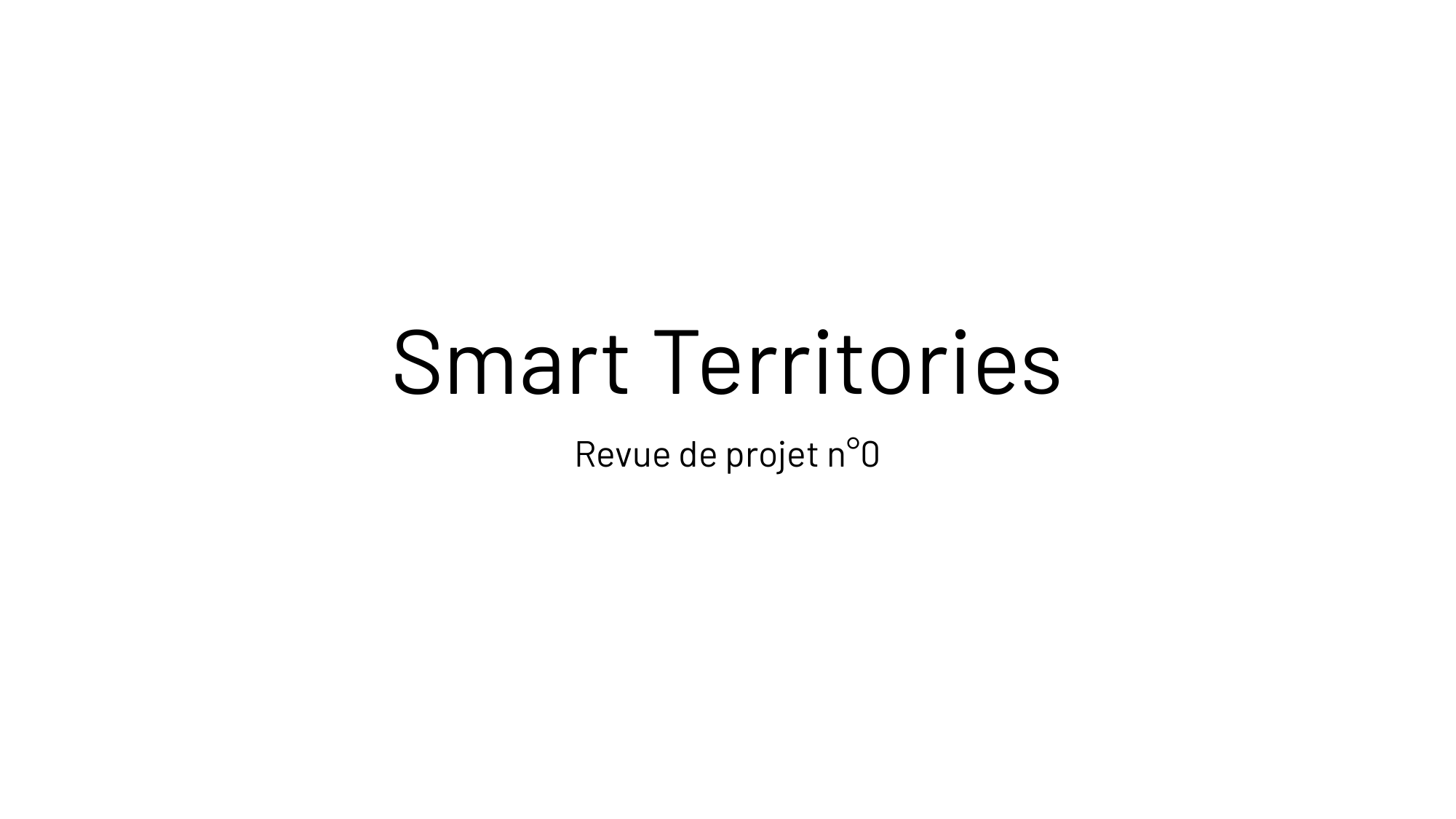

# Smart Territories
Revue de projet n°0